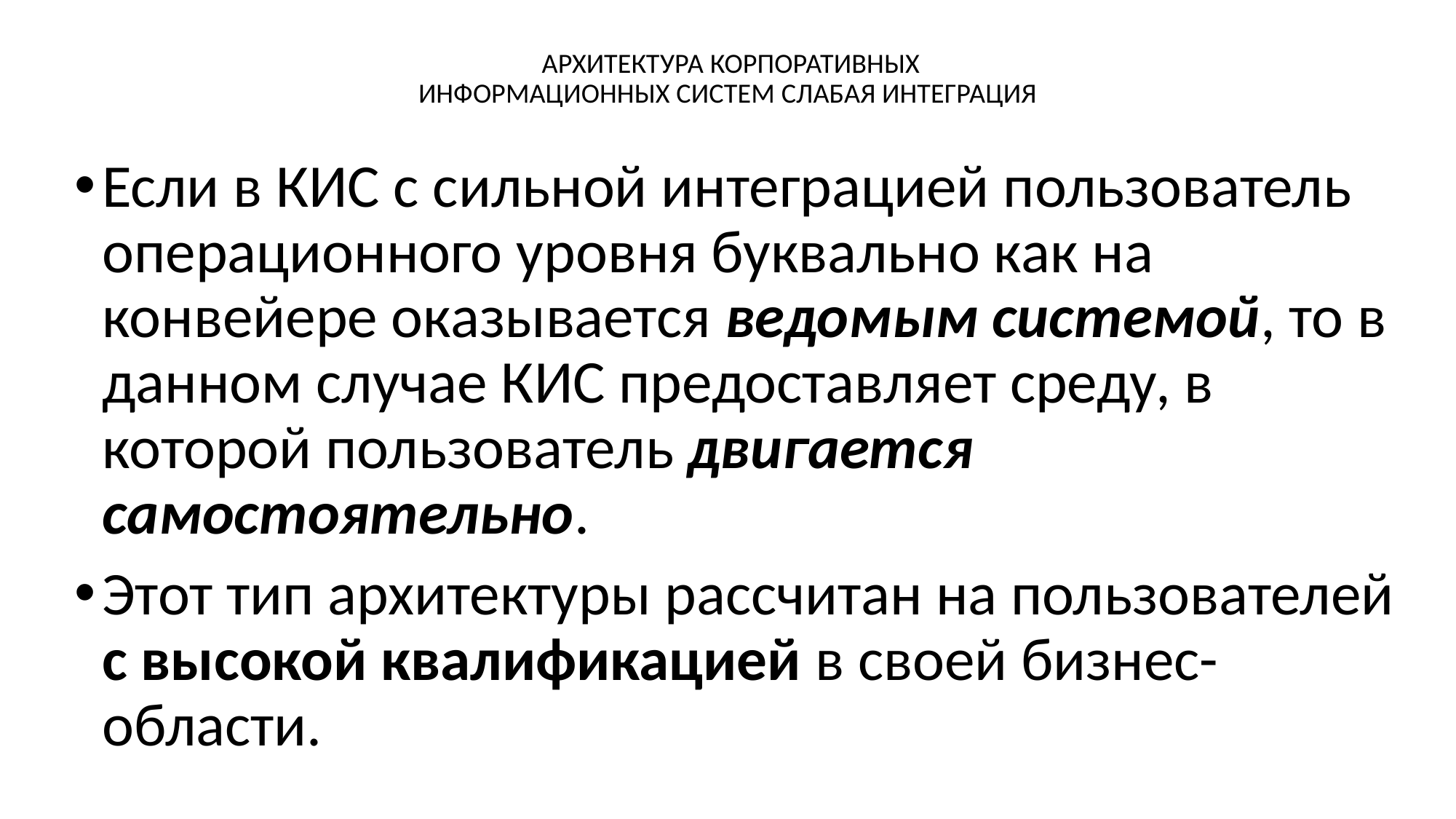

# АРХИТЕКТУРА КОРПОРАТИВНЫХ ИНФОРМАЦИОННЫХ СИСТЕМ СЛАБАЯ ИНТЕГРАЦИЯ
Если в КИС с сильной интеграцией пользователь операционного уровня буквально как на конвейере оказывается ведомым системой, то в данном случае КИС предоставляет среду, в которой пользователь двигается самостоятельно.
Этот тип архитектуры рассчитан на пользователей с высокой квалификацией в своей бизнес-области.